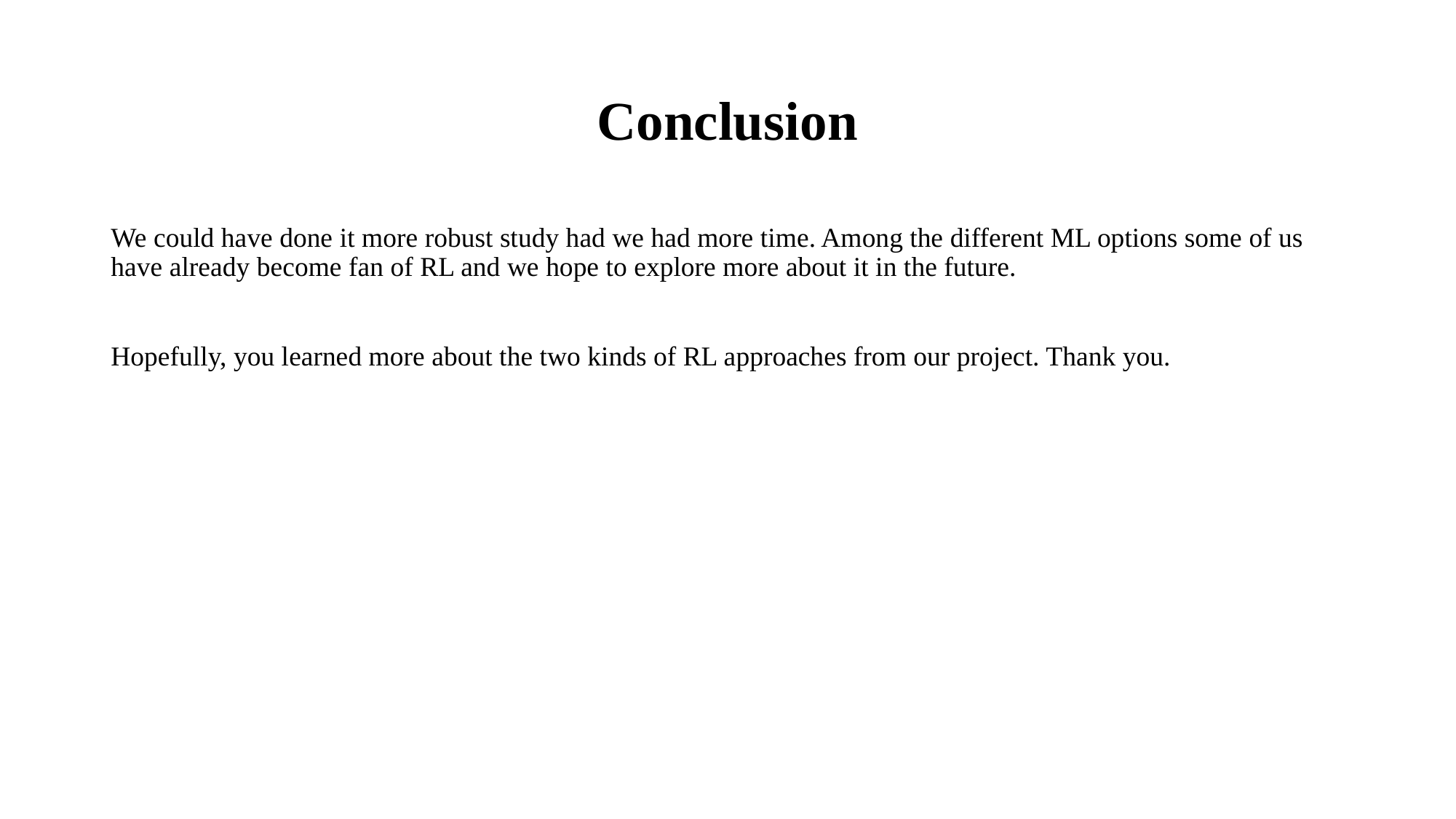

# Conclusion
We could have done it more robust study had we had more time. Among the different ML options some of us have already become fan of RL and we hope to explore more about it in the future.

Hopefully, you learned more about the two kinds of RL approaches from our project. Thank you.